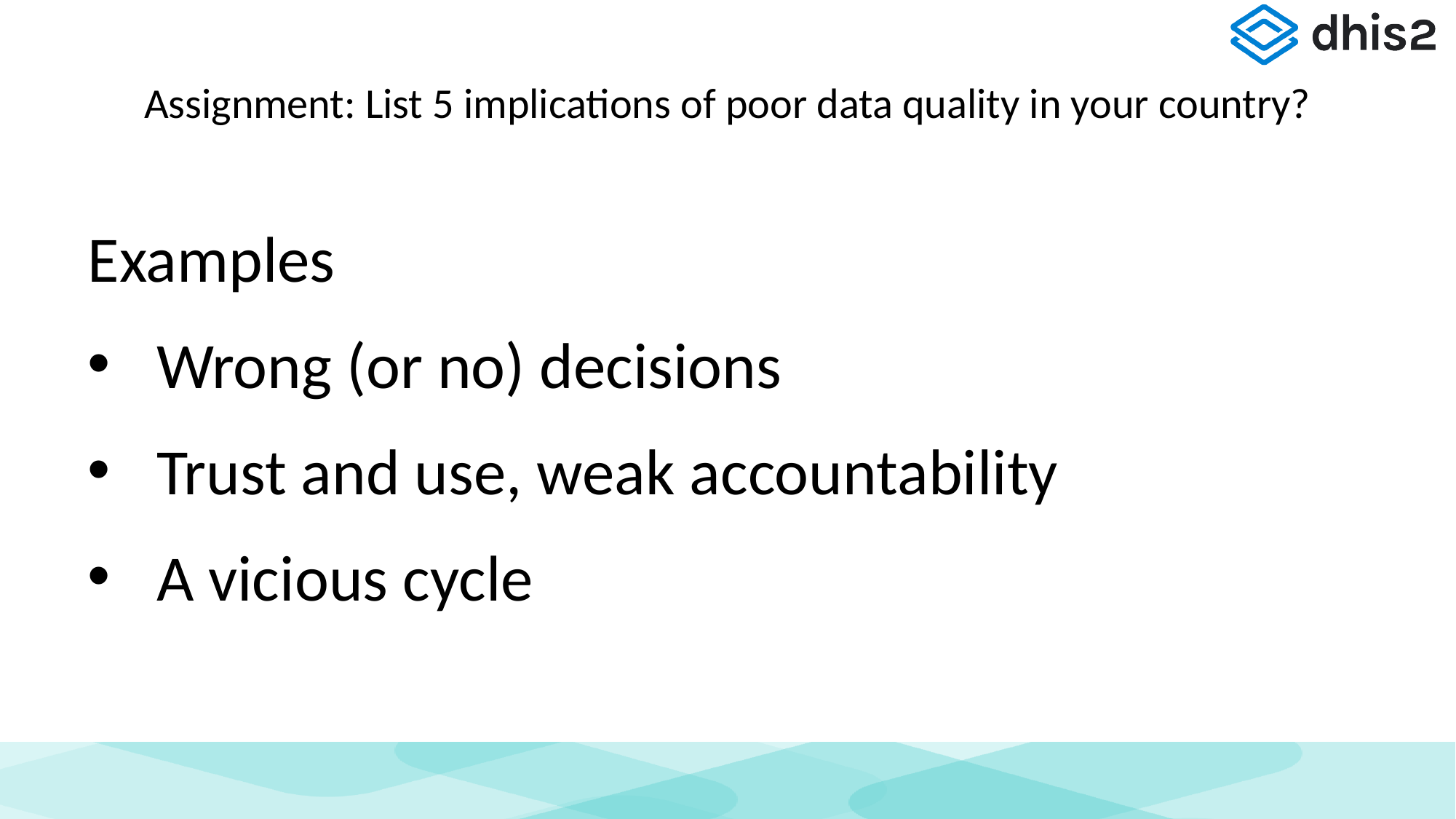

# Assignment: List 5 implications of poor data quality in your country?
Examples
Wrong (or no) decisions
Trust and use, weak accountability
A vicious cycle